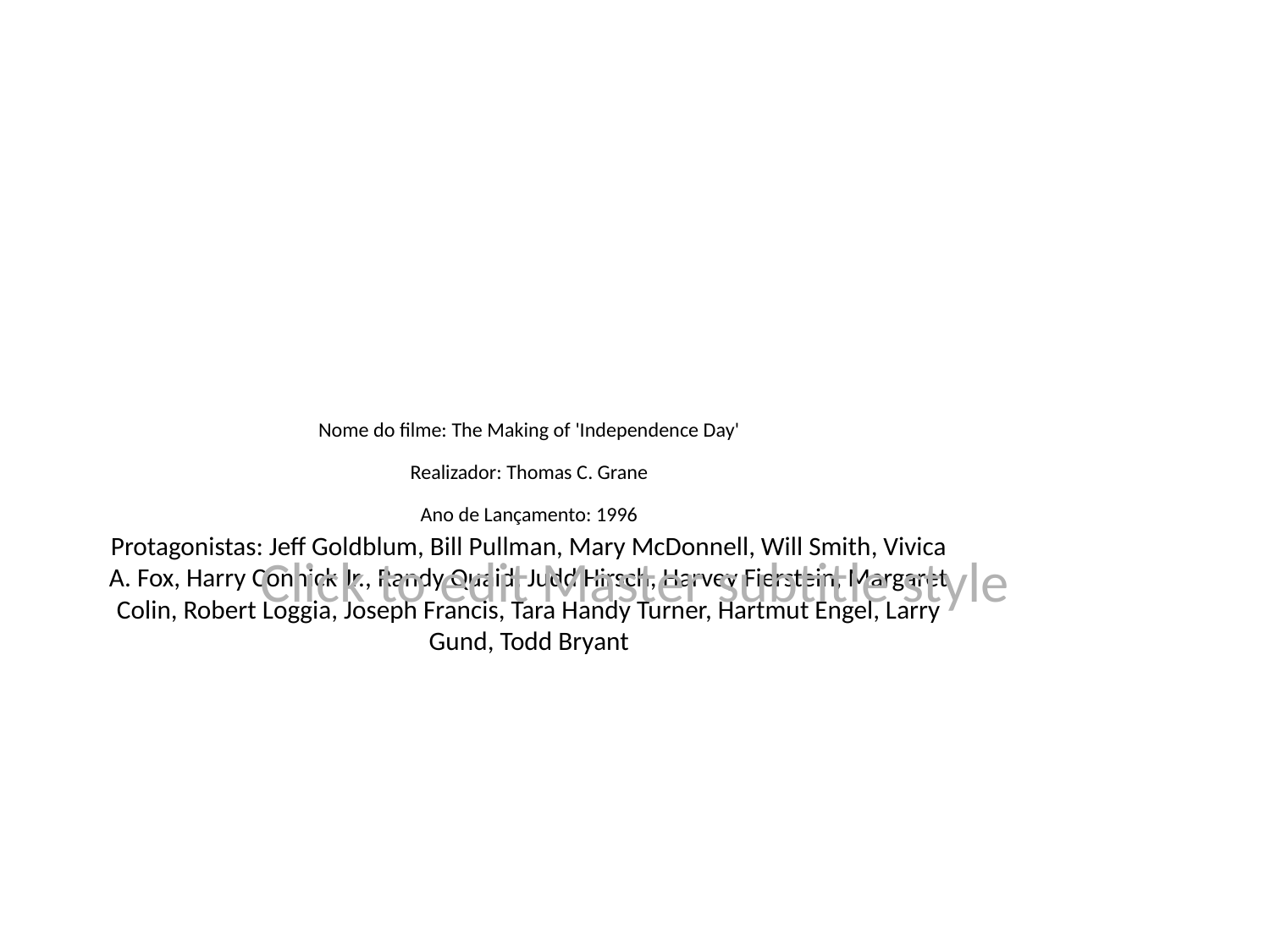

# Nome do filme: The Making of 'Independence Day'
Realizador: Thomas C. Grane
Ano de Lançamento: 1996
Protagonistas: Jeff Goldblum, Bill Pullman, Mary McDonnell, Will Smith, Vivica A. Fox, Harry Connick Jr., Randy Quaid, Judd Hirsch, Harvey Fierstein, Margaret Colin, Robert Loggia, Joseph Francis, Tara Handy Turner, Hartmut Engel, Larry Gund, Todd Bryant
Click to edit Master subtitle style